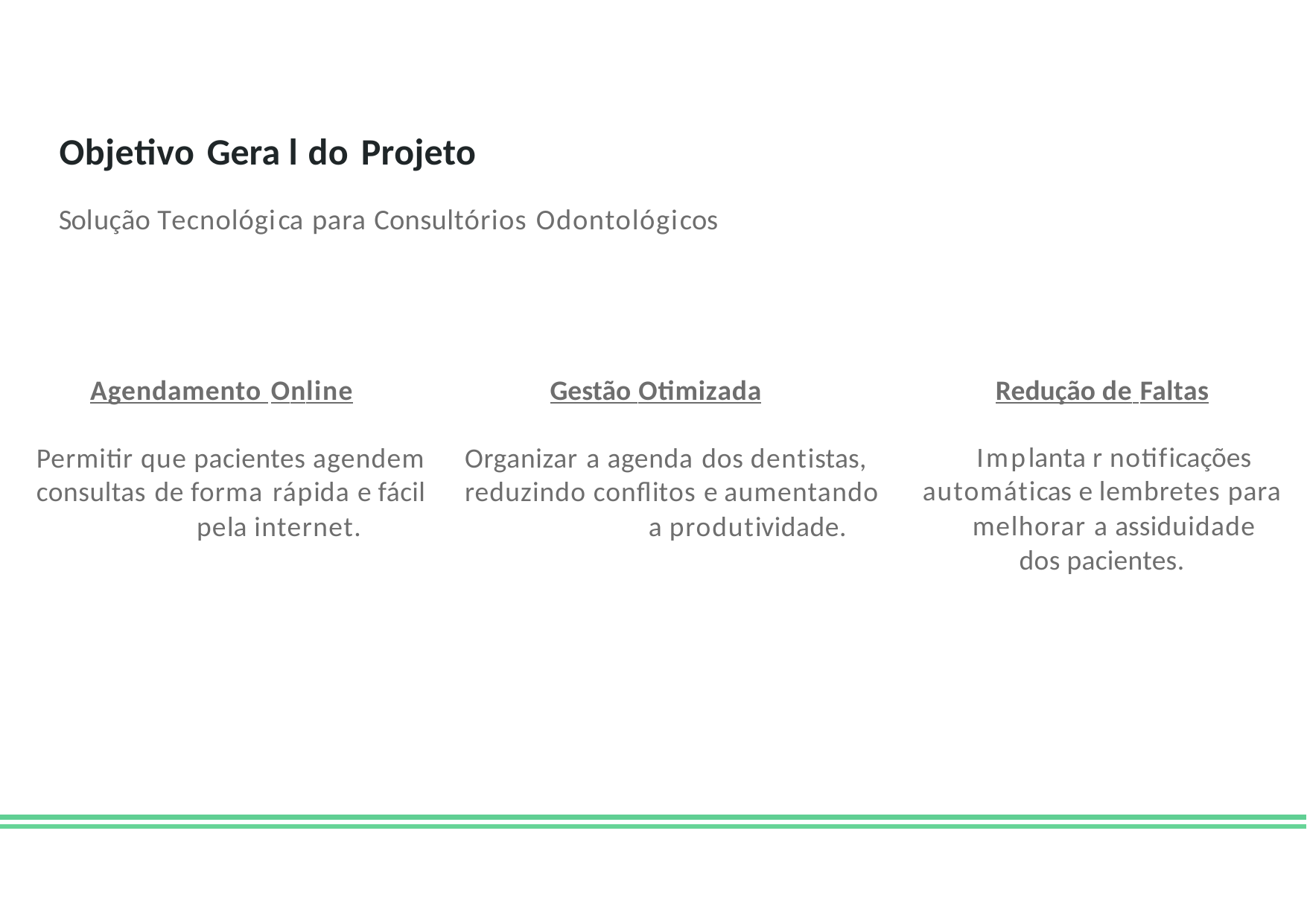

# Objetivo Gera l do Projeto
Solução Tecnológica para Consultórios Odontológicos
Agendamento Online
Permitir que pacientes agendem consultas de forma rápida e fácil
pela internet.
Gestão Otimizada
Organizar a agenda dos dentistas, reduzindo conflitos e aumentando
a produtividade.
Redução de Faltas
Implanta r notificações automáticas e lembretes para
melhorar a assiduidade dos pacientes.